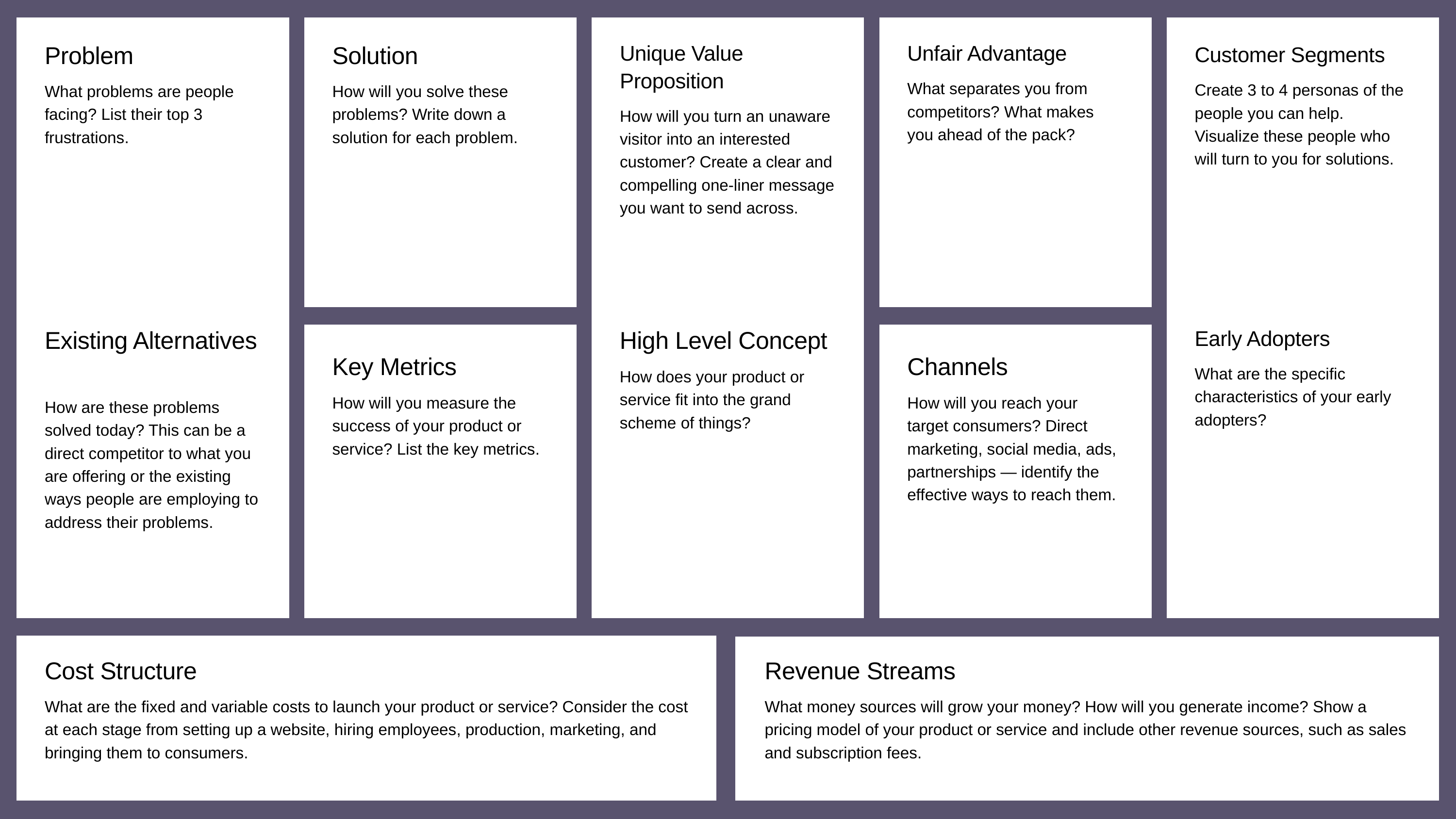

Problem
What problems are people facing? List their top 3 frustrations.
Solution
How will you solve these problems? Write down a solution for each problem.
Unique Value Proposition
How will you turn an unaware visitor into an interested customer? Create a clear and compelling one-liner message you want to send across.
Unfair Advantage
What separates you from competitors? What makes you ahead of the pack?
Customer Segments
Create 3 to 4 personas of the people you can help. Visualize these people who will turn to you for solutions.
Existing Alternatives
How are these problems solved today? This can be a direct competitor to what you are offering or the existing ways people are employing to address their problems.

High Level Concept
How does your product or service fit into the grand scheme of things?

Early Adopters
What are the specific characteristics of your early adopters?
Key Metrics
How will you measure the success of your product or service? List the key metrics.
Channels
How will you reach your target consumers? Direct marketing, social media, ads, partnerships — identify the effective ways to reach them.

Cost Structure
What are the fixed and variable costs to launch your product or service? Consider the cost at each stage from setting up a website, hiring employees, production, marketing, and bringing them to consumers.
Revenue Streams
What money sources will grow your money? How will you generate income? Show a pricing model of your product or service and include other revenue sources, such as sales and subscription fees.